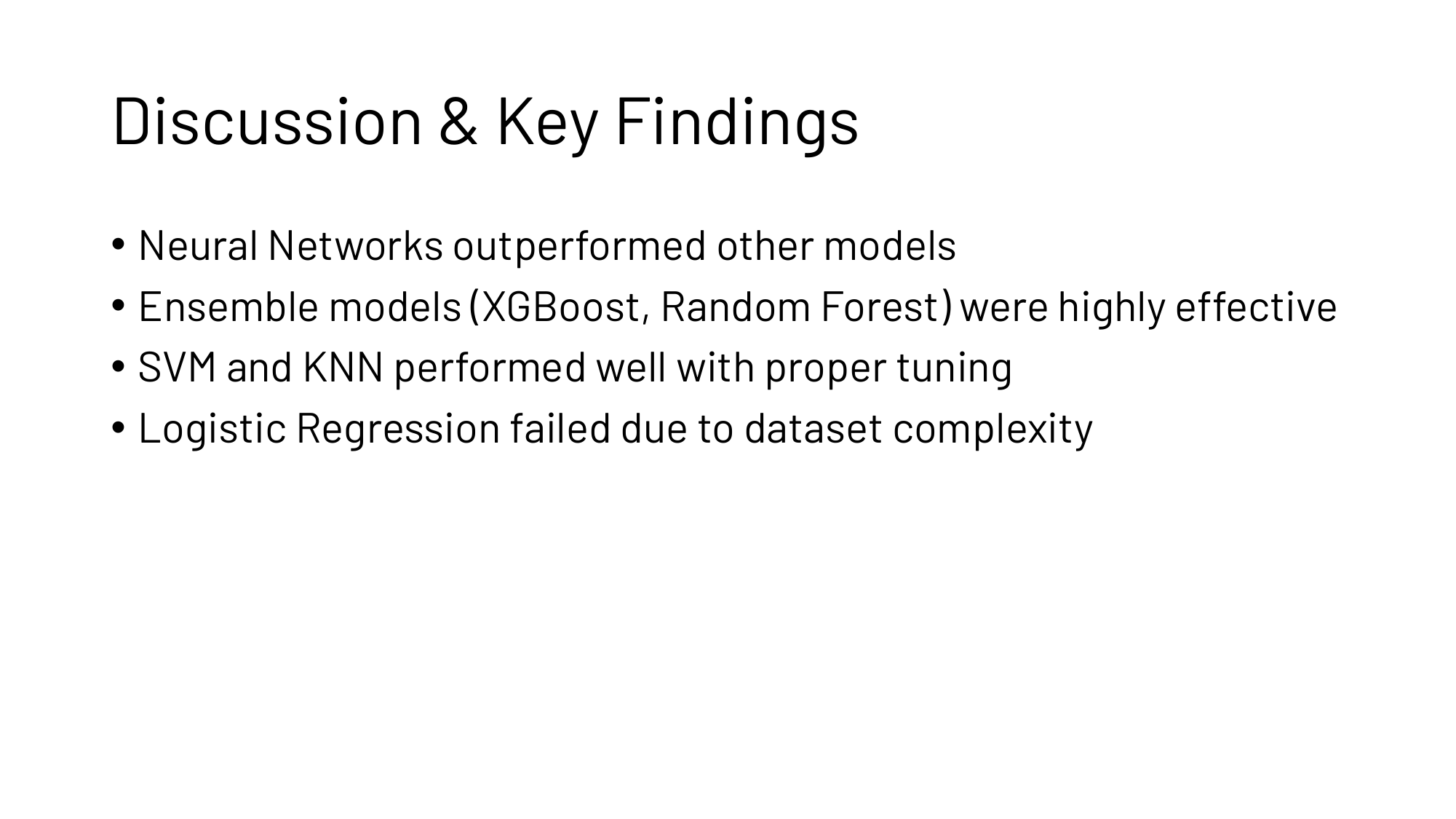

# Discussion & Key Findings
Neural Networks outperformed other models
Ensemble models (XGBoost, Random Forest) were highly effective
SVM and KNN performed well with proper tuning
Logistic Regression failed due to dataset complexity